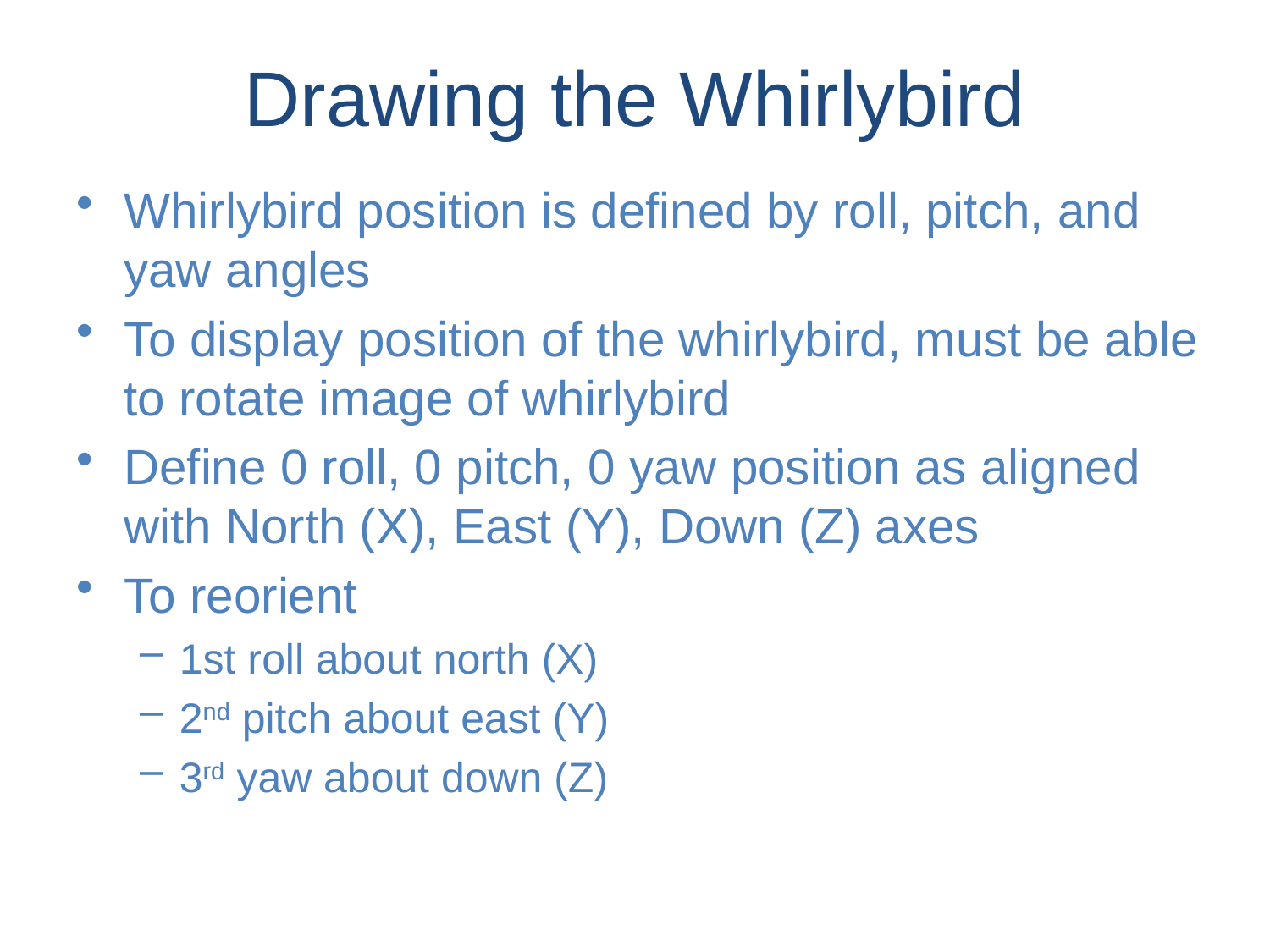

# Drawing the Whirlybird
Whirlybird position is defined by roll, pitch, and yaw angles
To display position of the whirlybird, must be able to rotate image of whirlybird
Define 0 roll, 0 pitch, 0 yaw position as aligned with North (X), East (Y), Down (Z) axes
To reorient
1st roll about north (X)
2nd pitch about east (Y)
3rd yaw about down (Z)